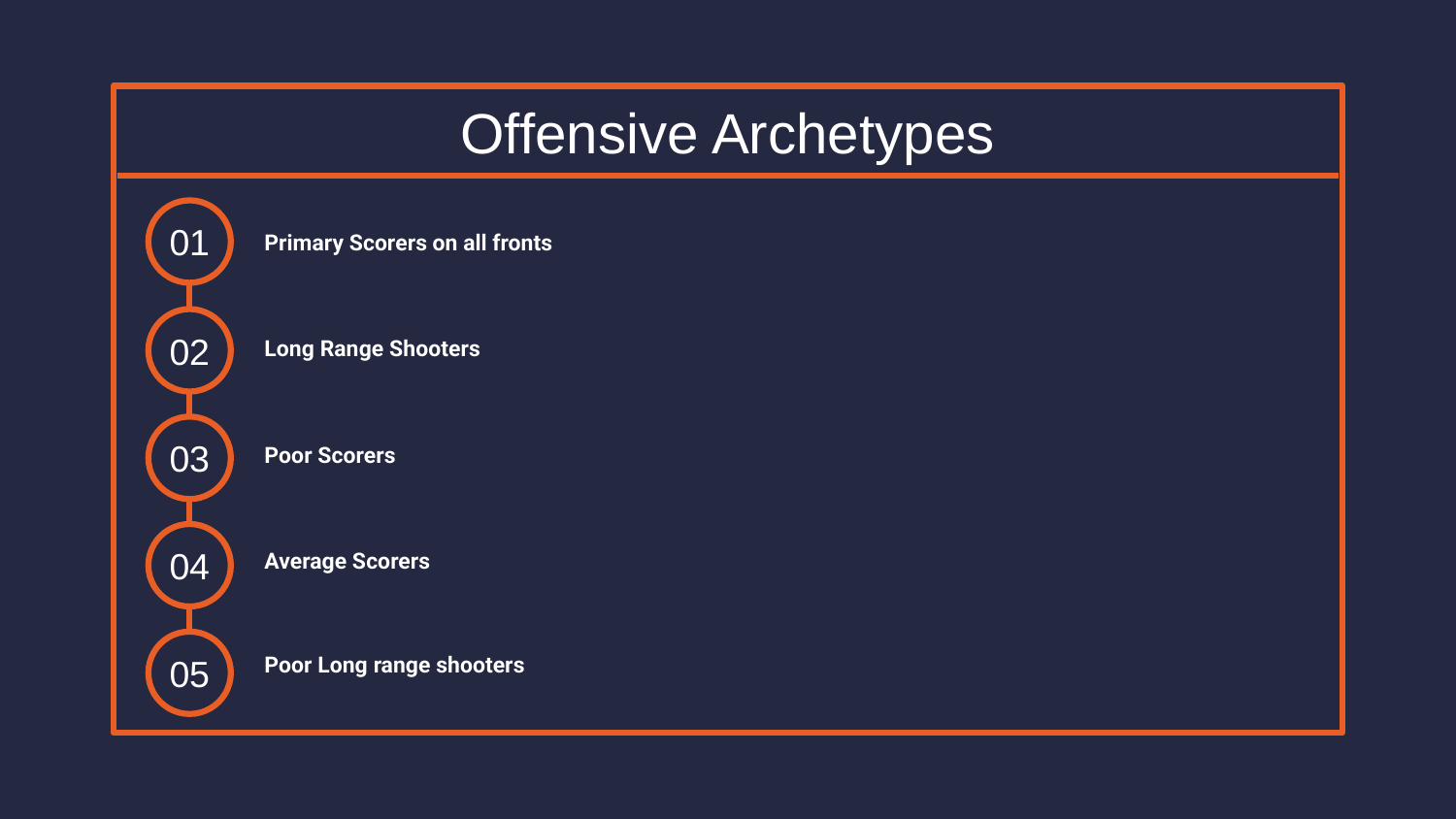

# Offensive Archetypes
01
Primary Scorers on all fronts
02
Long Range Shooters
03
Poor Scorers
04
Average Scorers
Poor Long range shooters
05